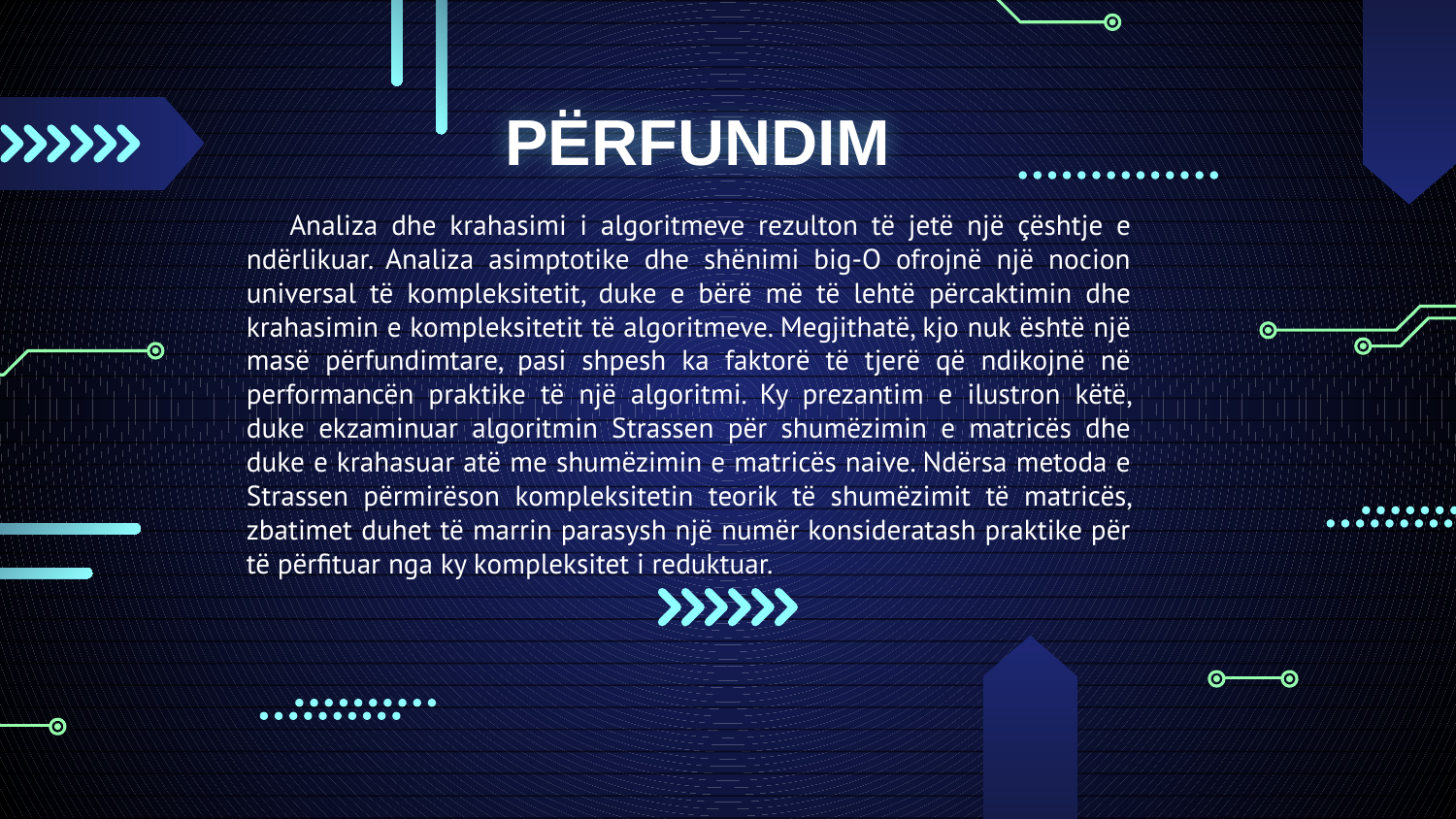

# PËRFUNDIM

       Analiza dhe krahasimi i algoritmeve rezulton të jetë një çështje e ndërlikuar. Analiza asimptotike dhe shënimi big-O ofrojnë një nocion universal të kompleksitetit, duke e bërë më të lehtë përcaktimin dhe krahasimin e kompleksitetit të algoritmeve. Megjithatë, kjo nuk është një masë përfundimtare, pasi shpesh ka faktorë të tjerë që ndikojnë në performancën praktike të një algoritmi. Ky prezantim e ilustron këtë, duke ekzaminuar algoritmin Strassen për shumëzimin e matricës dhe duke e krahasuar atë me shumëzimin e matricës naive. Ndërsa metoda e Strassen përmirëson kompleksitetin teorik të shumëzimit të matricës, zbatimet duhet të marrin parasysh një numër konsideratash praktike për të përfituar nga ky kompleksitet i reduktuar.